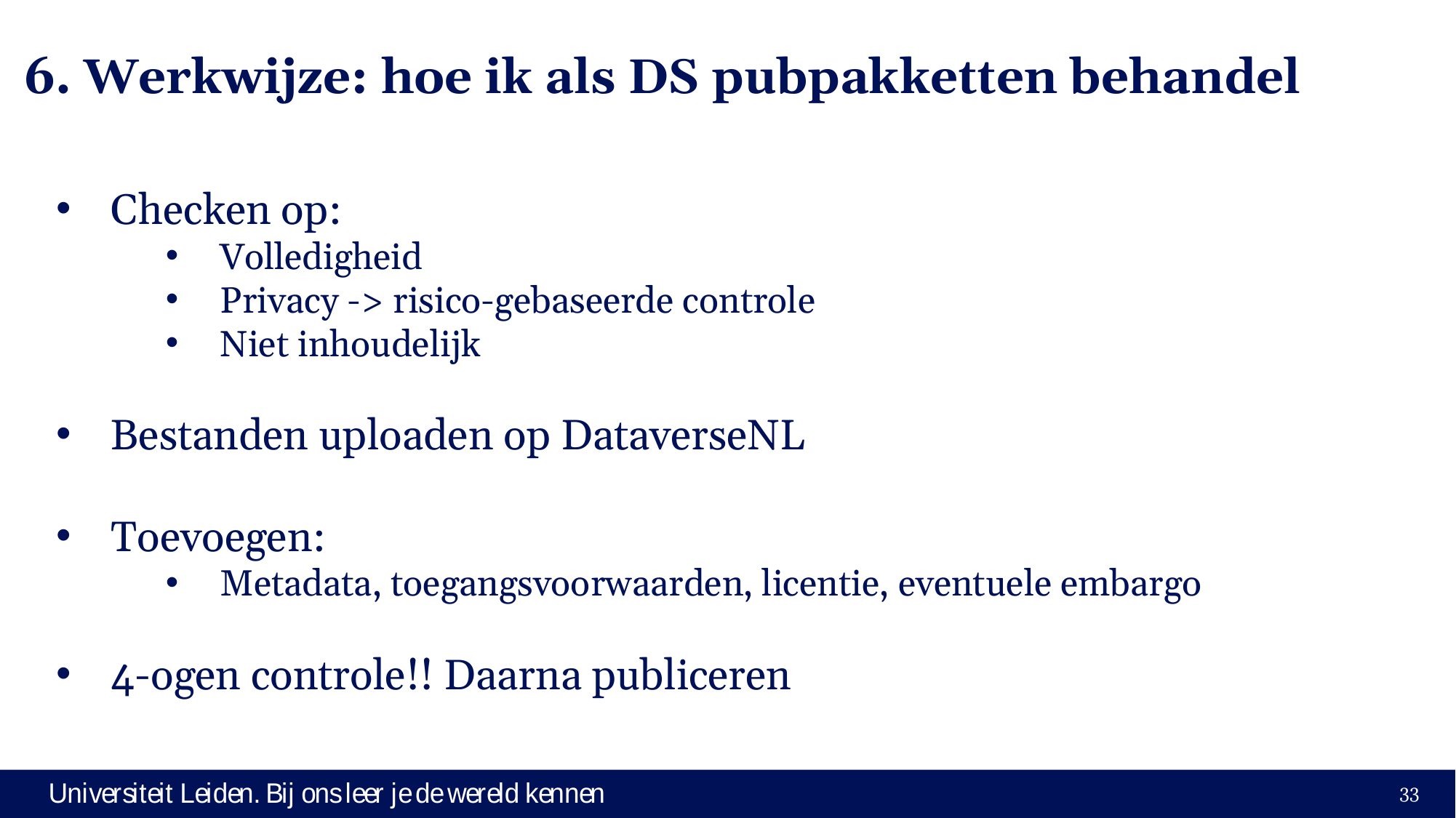

# 6. Werkwijze: hoe ik als DS pubpakketten behandel

Checken op:
Volledigheid
Privacy -> risico-gebaseerde controle
Niet inhoudelijk

Bestanden uploaden op DataverseNL

Toevoegen:
Metadata, toegangsvoorwaarden, licentie, eventuele embargo

4-ogen controle!! Daarna publiceren